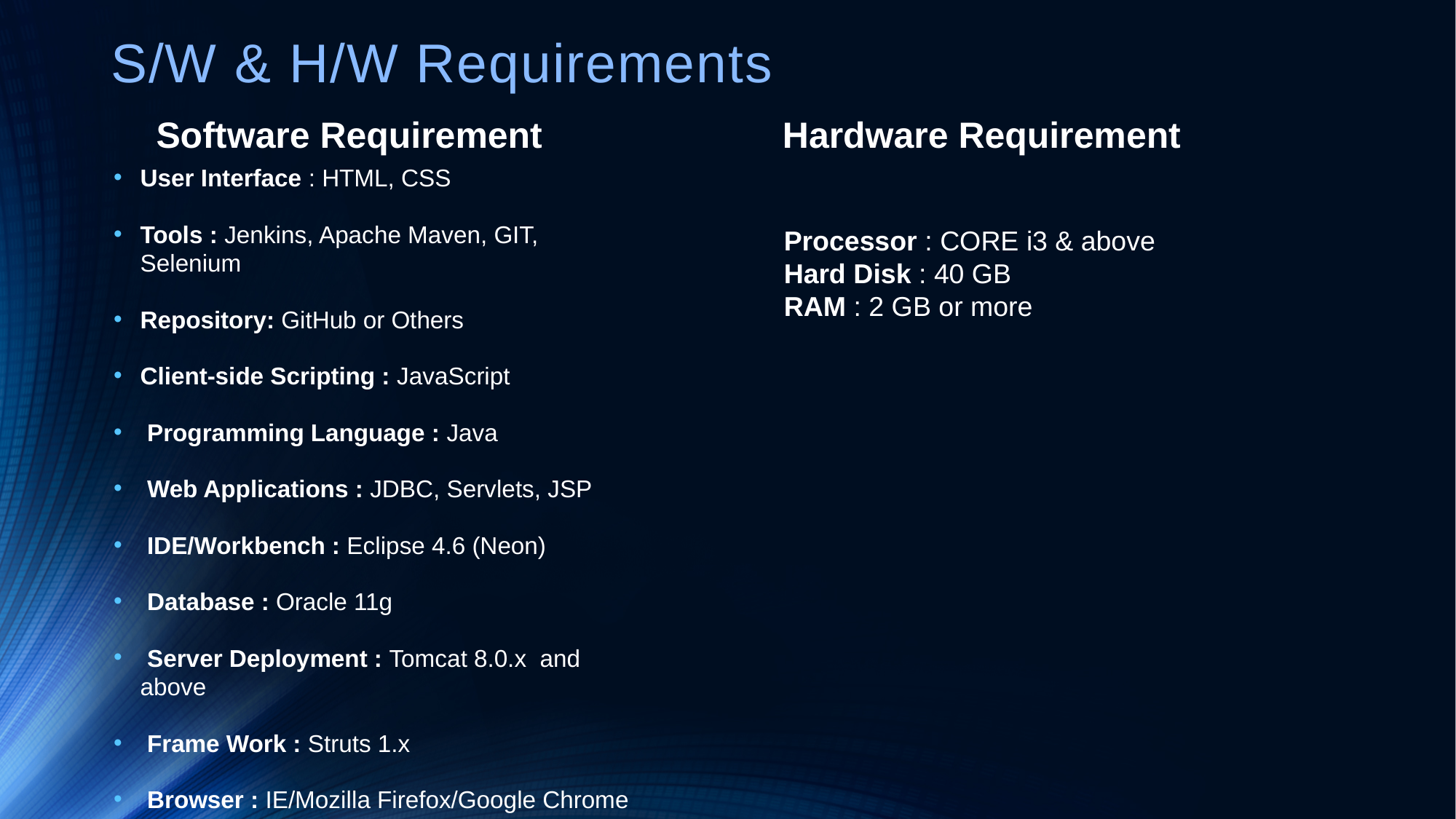

# S/W & H/W Requirements
Software Requirement
Hardware Requirement
User Interface : HTML, CSS
Tools : Jenkins, Apache Maven, GIT, Selenium
Repository: GitHub or Others
Client-side Scripting : JavaScript
 Programming Language : Java
 Web Applications : JDBC, Servlets, JSP
 IDE/Workbench : Eclipse 4.6 (Neon)
 Database : Oracle 11g
 Server Deployment : Tomcat 8.0.x  and above
 Frame Work : Struts 1.x
 Browser : IE/Mozilla Firefox/Google Chrome

Processor : CORE i3 & above
Hard Disk : 40 GB
RAM : 2 GB or more